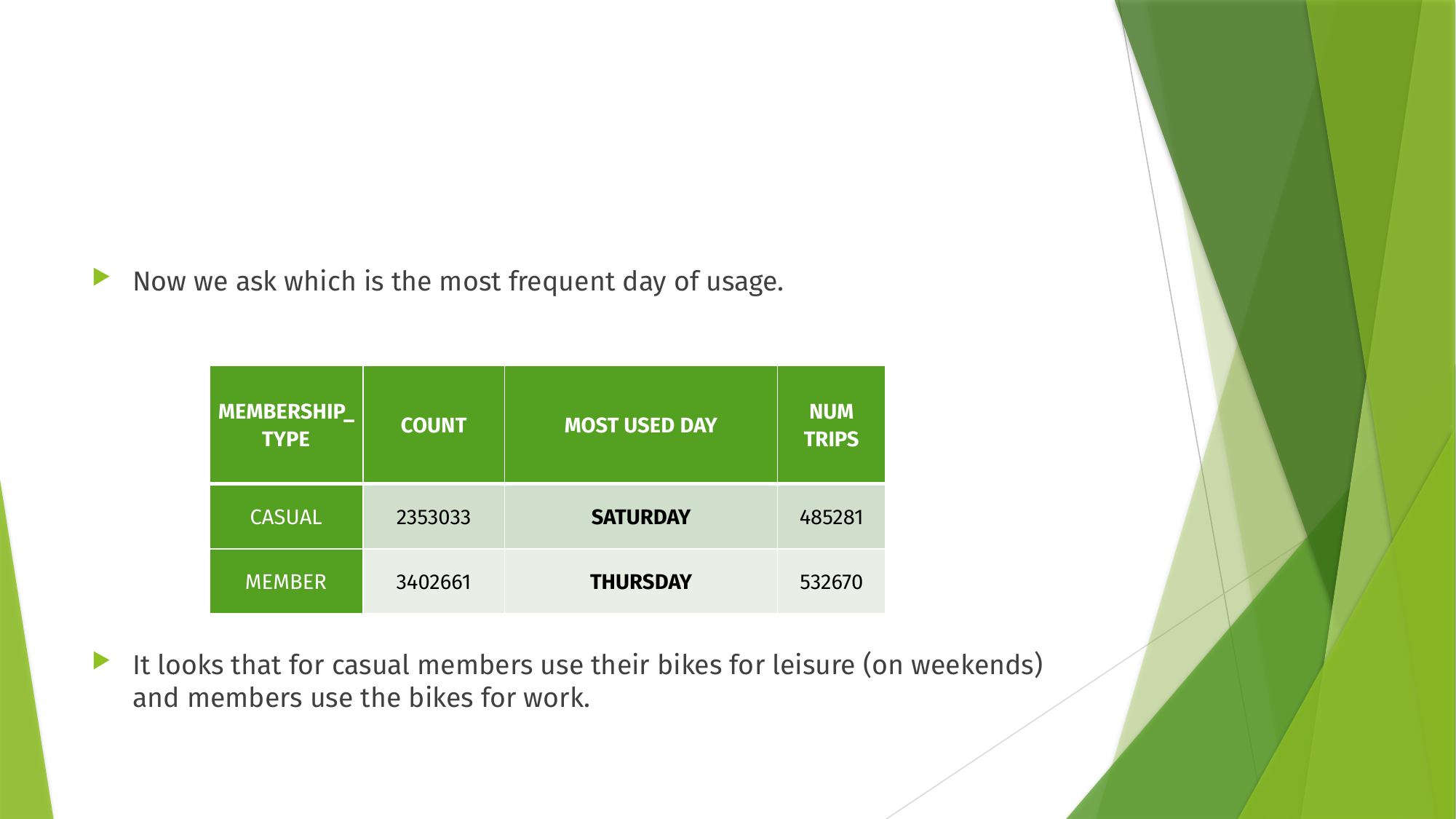

#
Now we ask which is the most frequent day of usage.

It looks that for casual members use their bikes for leisure (on weekends) and members use the bikes for work.

| Membership\_type | Count | Most used day | Num Trips |
| --- | --- | --- | --- |
| casual | 2353033 | SAturday | 485281 |
| member | 3402661 | thursday | 532670 |